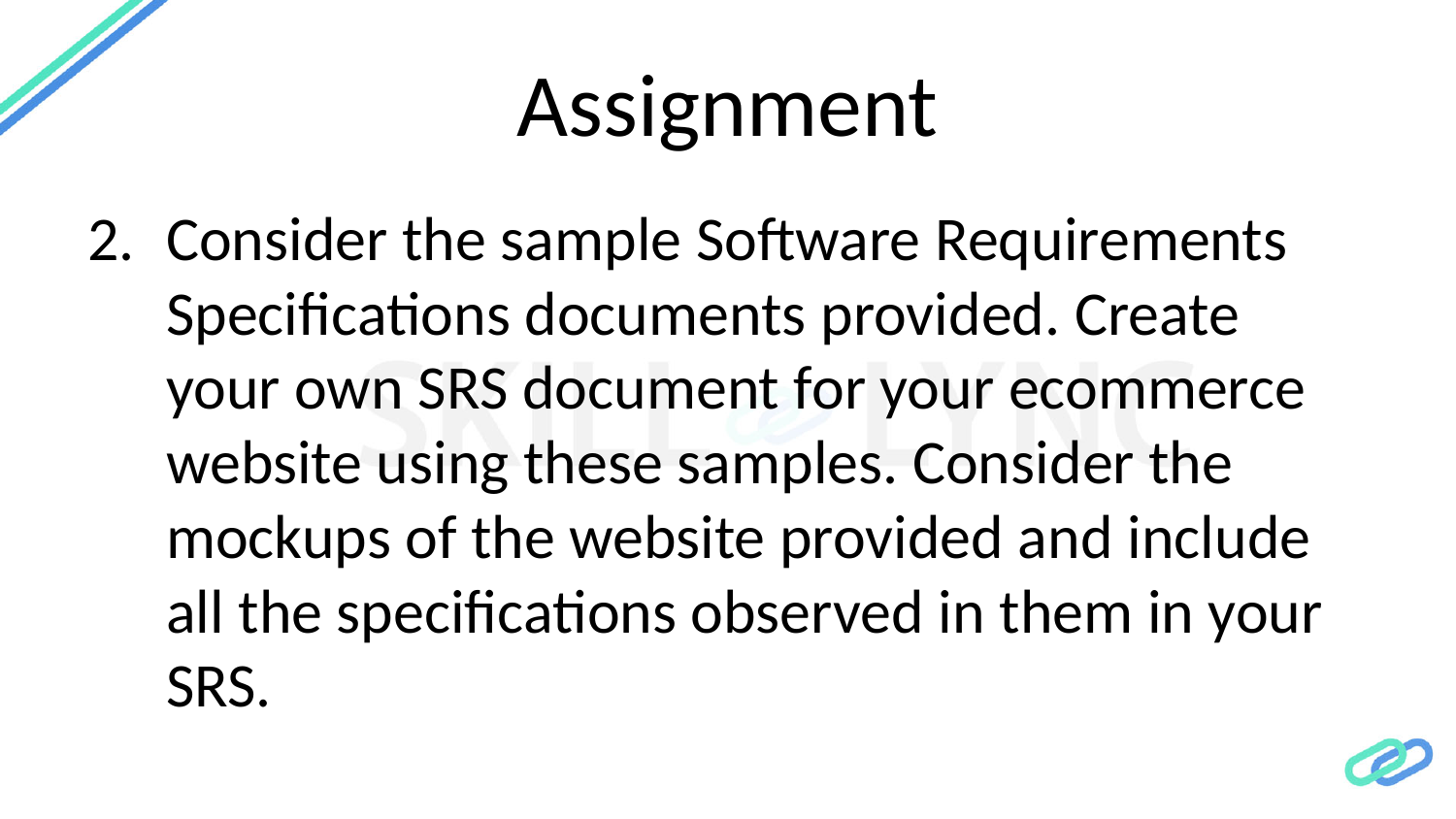

# Assignment
Consider the sample Software Requirements Specifications documents provided. Create your own SRS document for your ecommerce website using these samples. Consider the mockups of the website provided and include all the specifications observed in them in your SRS.